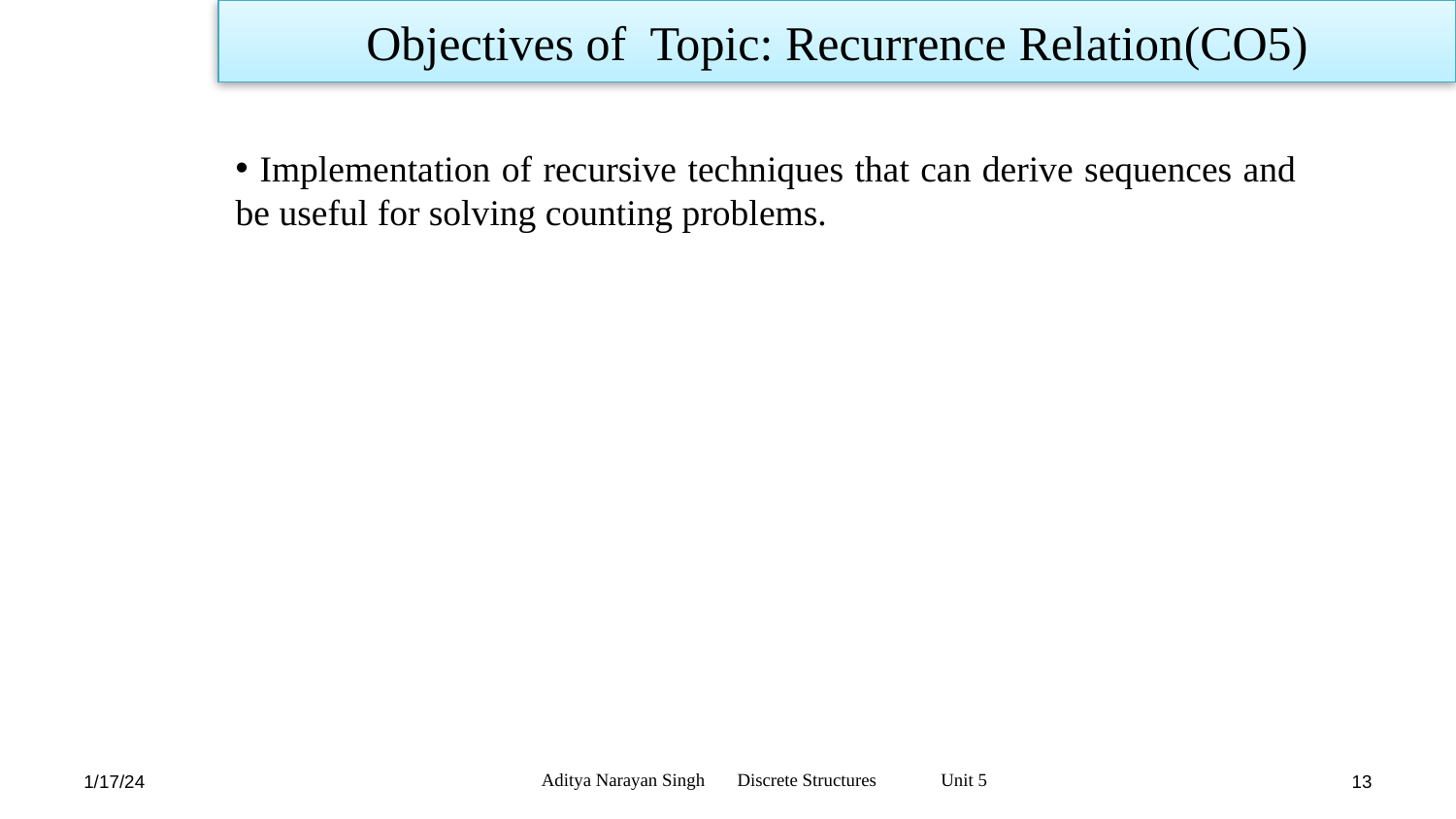

Objectives of  Topic: Recurrence Relation(CO5)
 Implementation of recursive techniques that can derive sequences and be useful for solving counting problems.
Aditya Narayan Singh       Discrete Structures              Unit 5
1/17/24
13